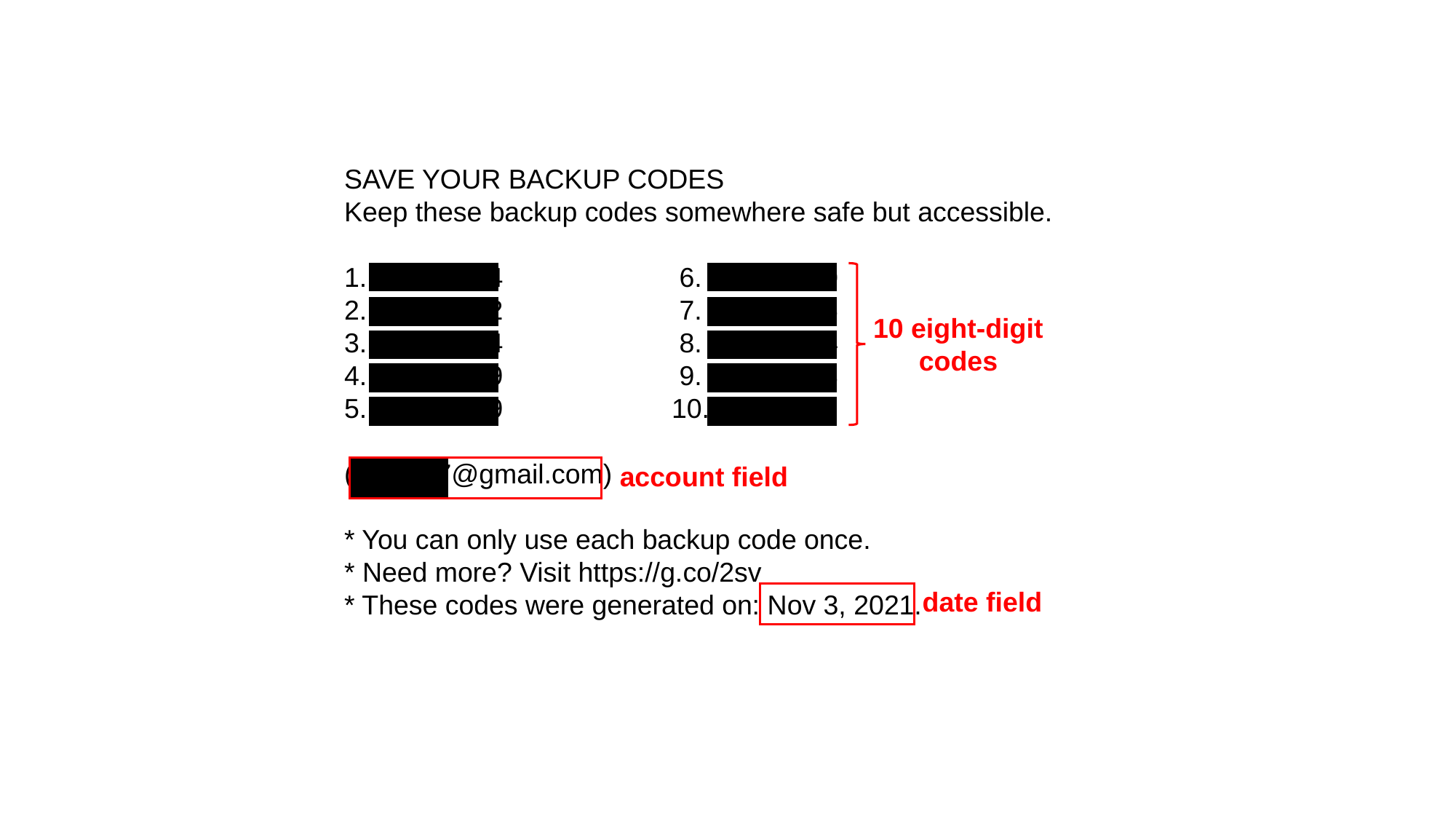

SAVE YOUR BACKUP CODES
Keep these backup codes somewhere safe but accessible.

1. 9401 7784		 6. 3602 0140
2. 7577 5732		 7. 2668 7536
3. 3953 5084		 8. 5881 6034
4. 6416 7269		 9. 5262 1443
5. 7714 6079		10. 6639 919

(lijw1987@gmail.com)

* You can only use each backup code once.
* Need more? Visit https://g.co/2sv
* These codes were generated on: Nov 3, 2021.

10 eight-digit codes

account field

date field